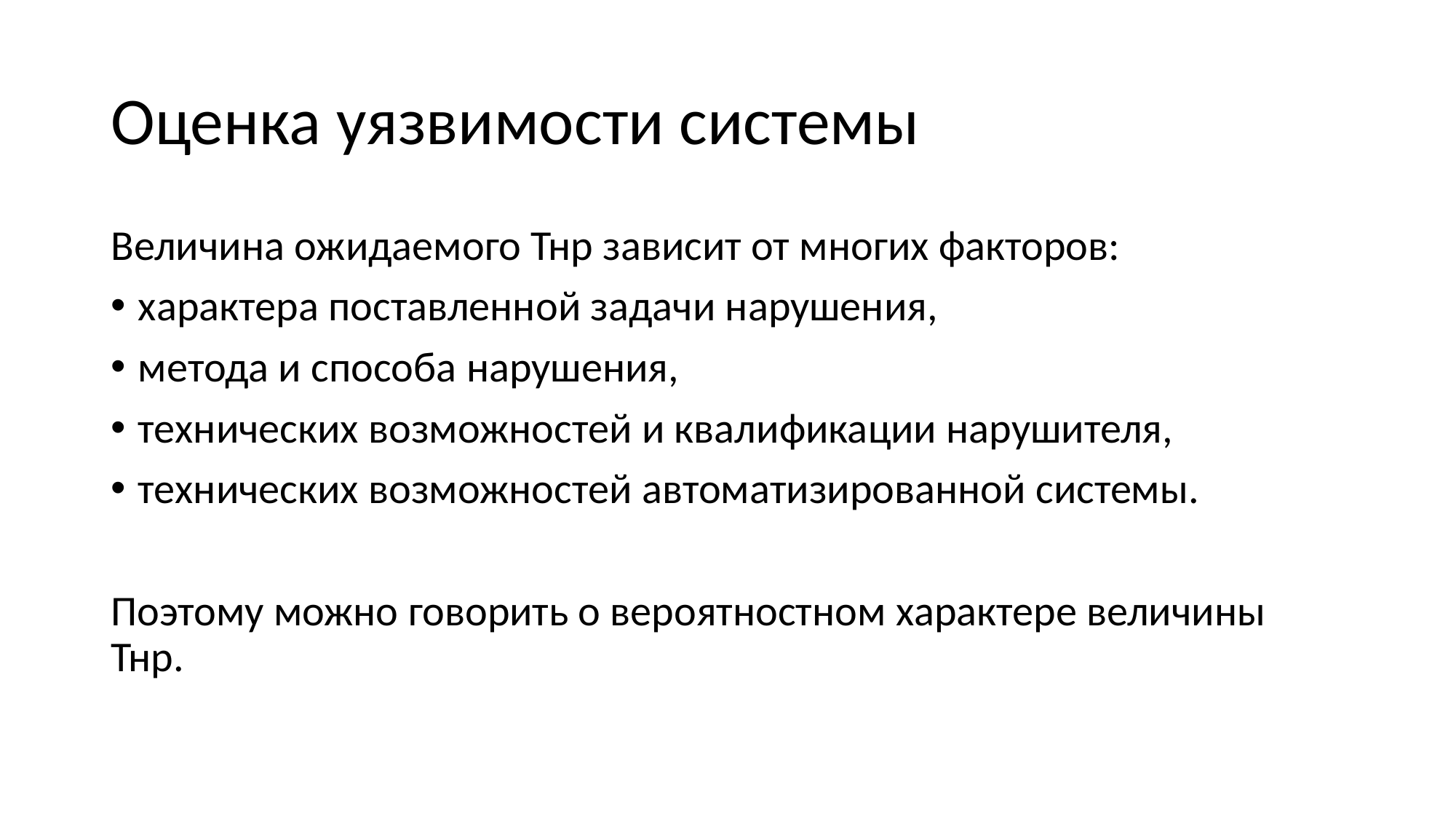

# Оценка уязвимости системы
Величина ожидаемого Тнр зависит от многих факторов:
характера поставленной задачи нарушения,
метода и способа нарушения,
технических возможностей и квалификации нарушителя,
технических возможностей автоматизированной системы.

Поэтому можно говорить о вероятностном характере величины Тнр.